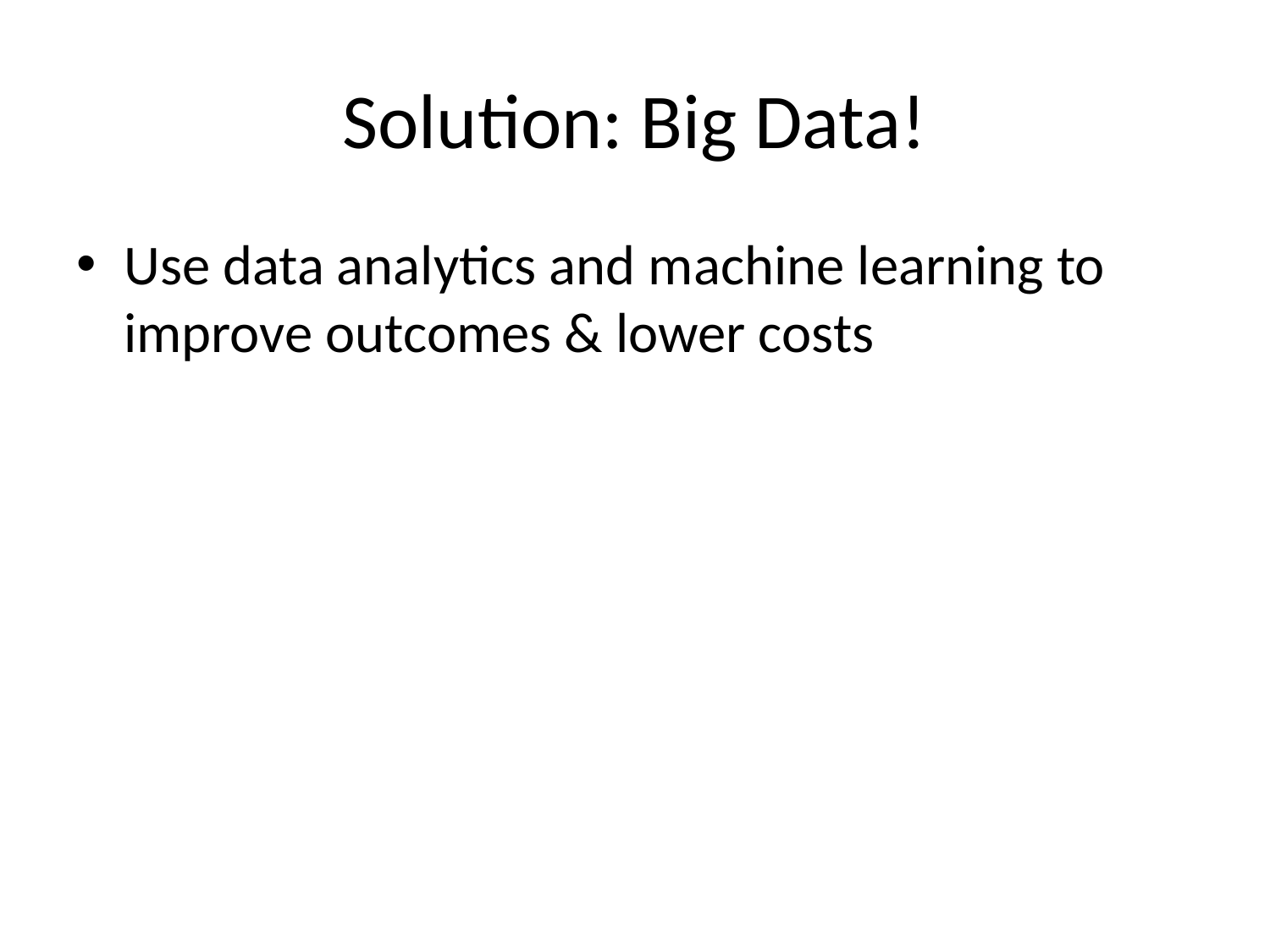

# Solution: Big Data!
Use data analytics and machine learning to improve outcomes & lower costs